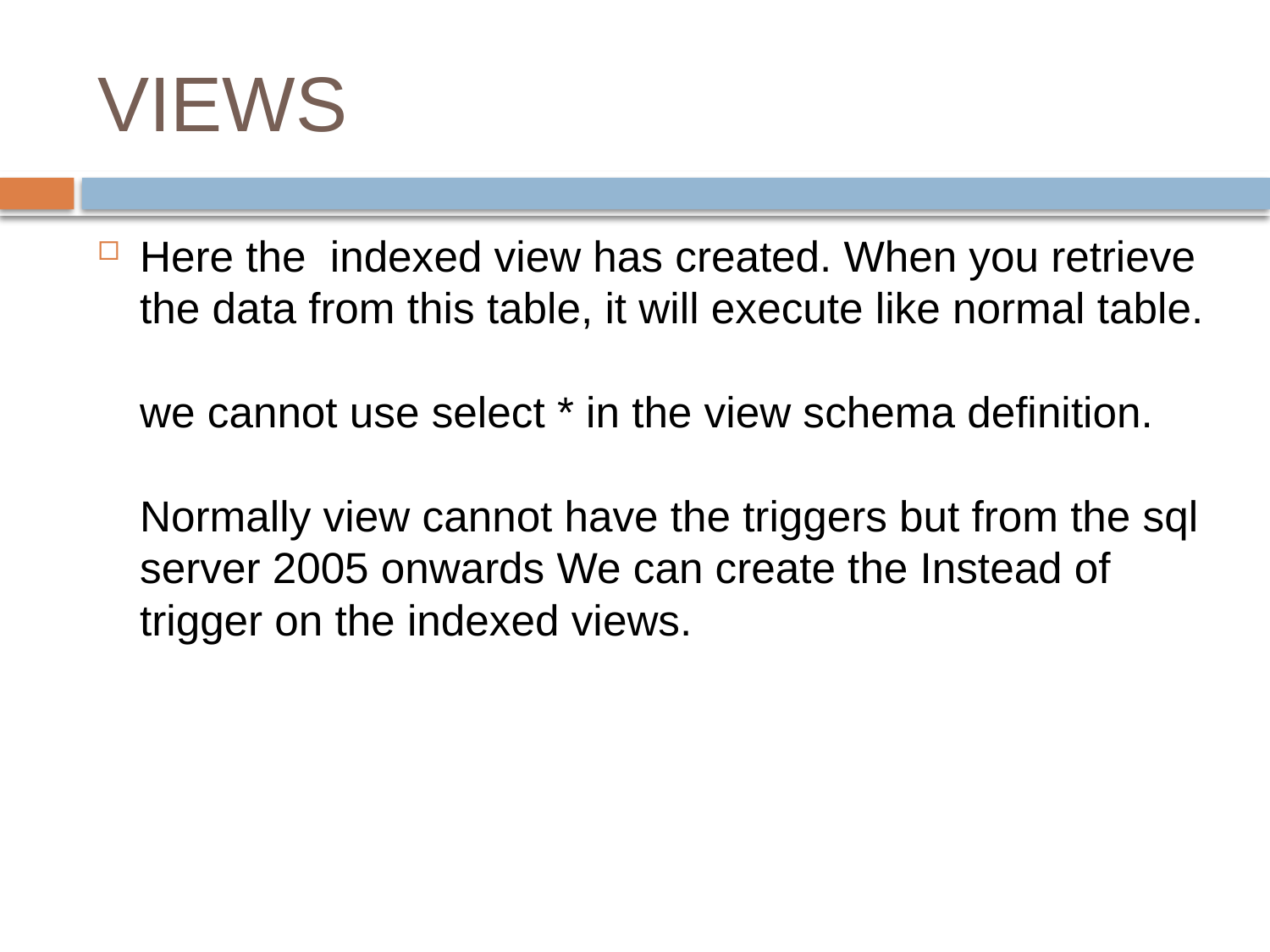

# VIEWS
Here the  indexed view has created. When you retrieve the data from this table, it will execute like normal table.
we cannot use select * in the view schema definition.
Normally view cannot have the triggers but from the sql server 2005 onwards We can create the Instead of trigger on the indexed views.